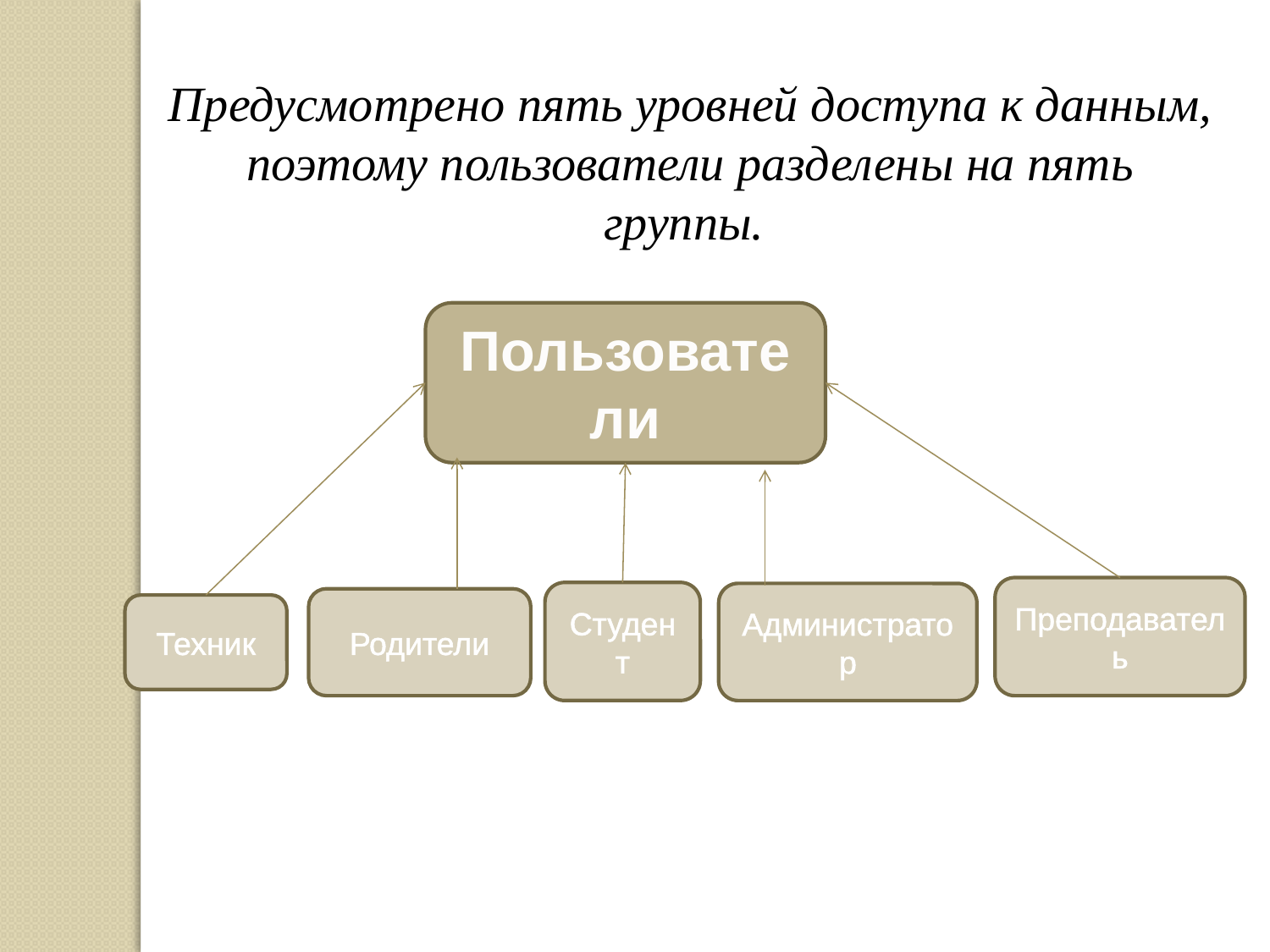

Предусмотрено пять уровней доступа к данным, поэтому пользователи разделены на пять группы.
Пользователи
Преподаватель
Студент
Администратор
Родители
Техник